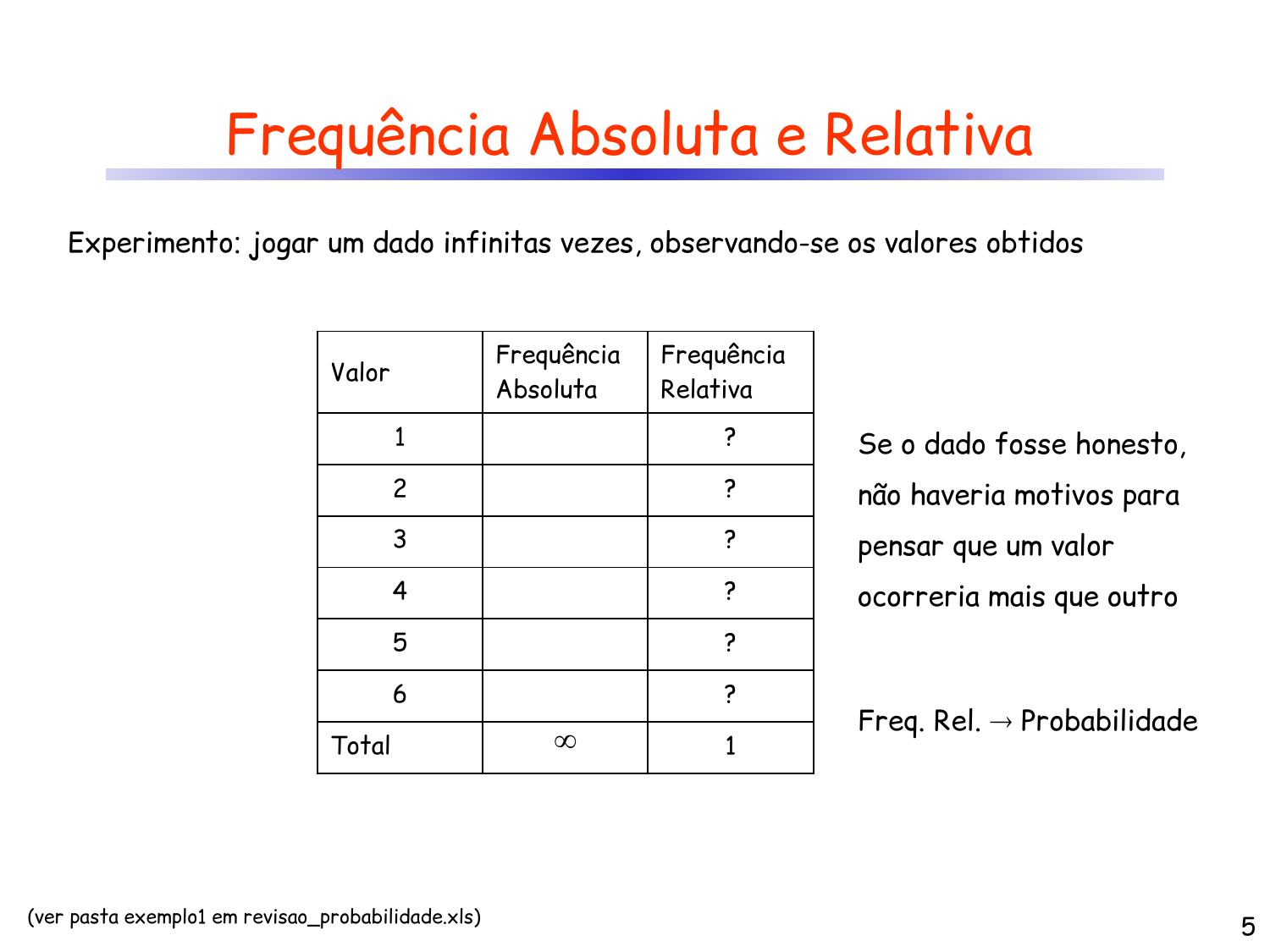

# Frequência Absoluta e Relativa
Experimento: jogar um dado infinitas vezes, observando-se os valores obtidos
| Valor | Frequência Absoluta | Frequência Relativa |
| --- | --- | --- |
| 1 |  | ? |
| 2 |  | ? |
| 3 |  | ? |
| 4 |  | ? |
| 5 |  | ? |
| 6 |  | ? |
| Total | ∞ | 1 |
Se o dado fosse honesto, não haveria motivos para pensar que um valor ocorreria mais que outro
Freq. Rel. → Probabilidade
5
(ver pasta exemplo1 em revisao_probabilidade.xls)